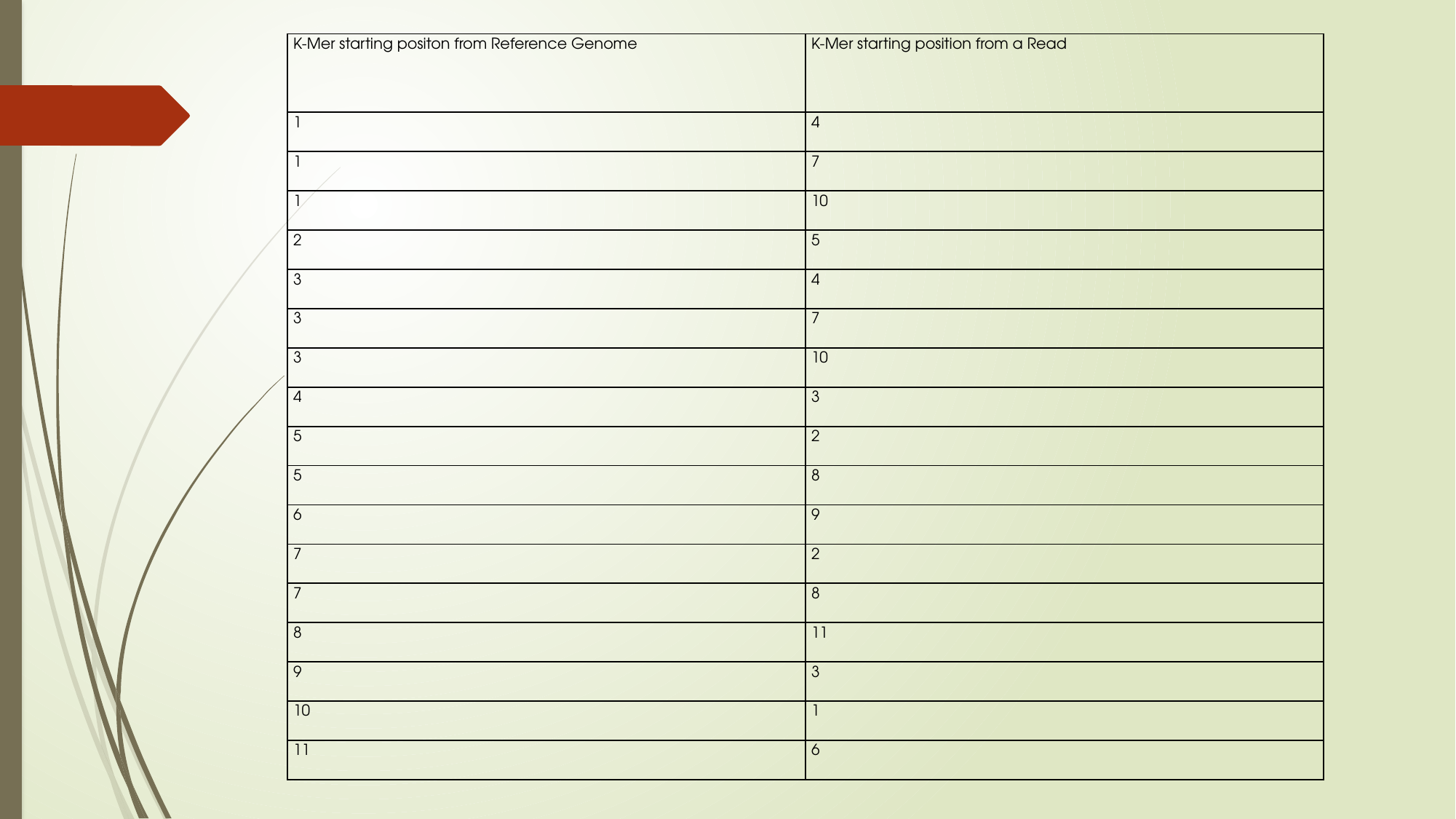

| K-Mer starting positon from Reference Genome | K-Mer starting position from a Read |
| --- | --- |
| 1 | 4 |
| 1 | 7 |
| 1 | 10 |
| 2 | 5 |
| 3 | 4 |
| 3 | 7 |
| 3 | 10 |
| 4 | 3 |
| 5 | 2 |
| 5 | 8 |
| 6 | 9 |
| 7 | 2 |
| 7 | 8 |
| 8 | 11 |
| 9 | 3 |
| 10 | 1 |
| 11 | 6 |